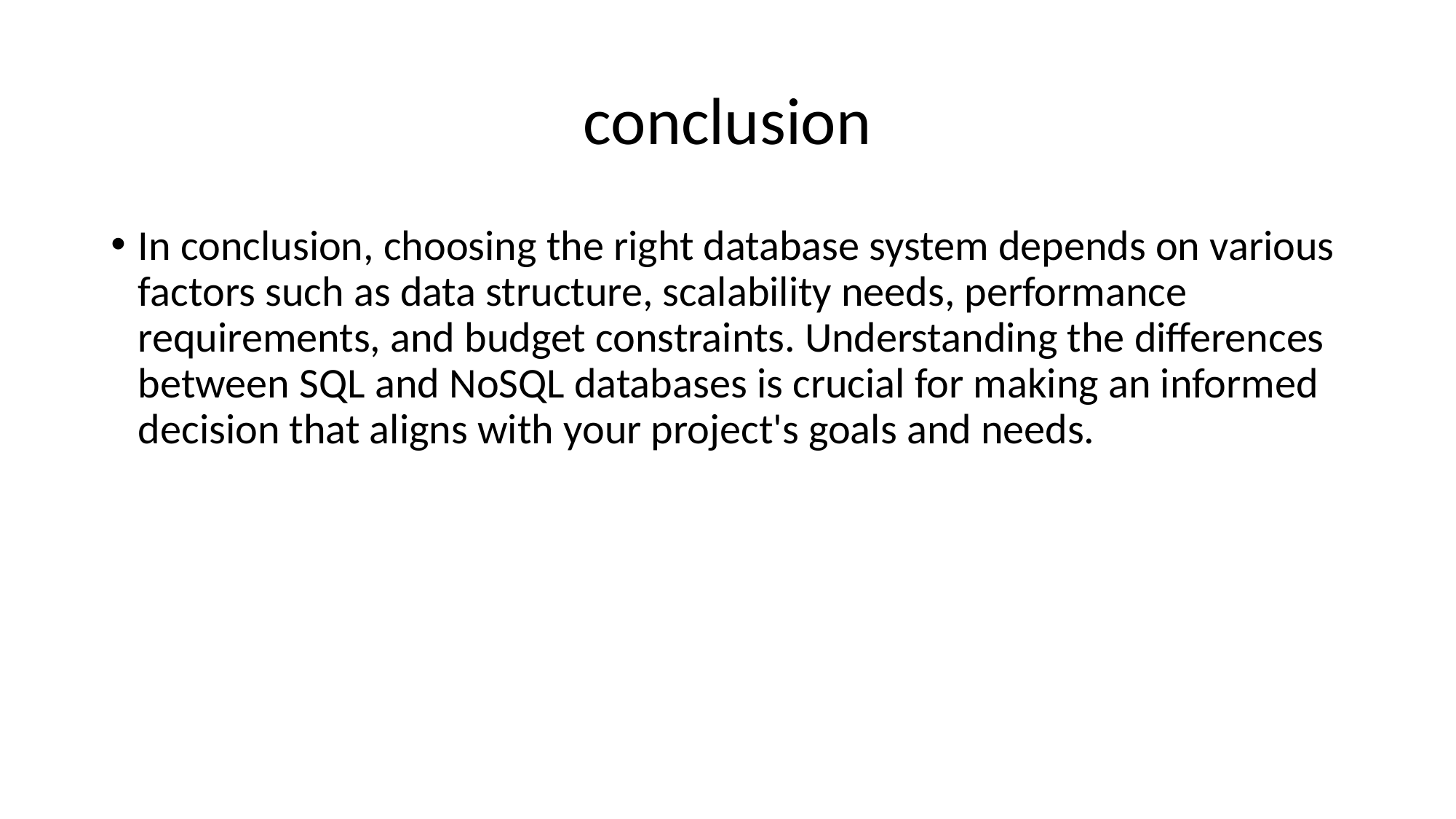

# conclusion
In conclusion, choosing the right database system depends on various factors such as data structure, scalability needs, performance requirements, and budget constraints. Understanding the differences between SQL and NoSQL databases is crucial for making an informed decision that aligns with your project's goals and needs.